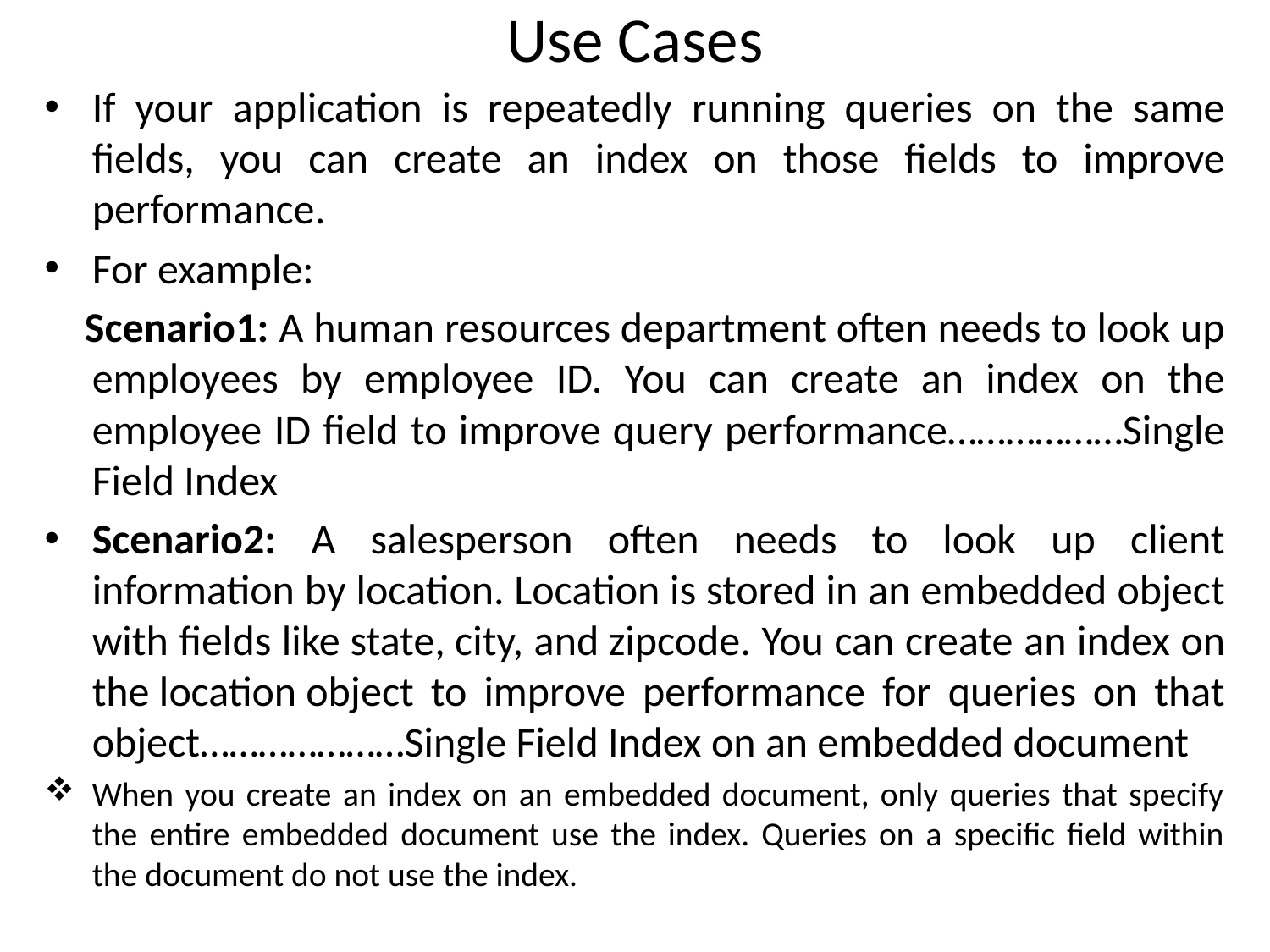

# Use Cases
If your application is repeatedly running queries on the same fields, you can create an index on those fields to improve performance.
For example:
    Scenario1: A human resources department often needs to look up employees by employee ID. You can create an index on the employee ID field to improve query performance………………Single Field Index
Scenario2: A salesperson often needs to look up client information by location. Location is stored in an embedded object with fields like state, city, and zipcode. You can create an index on the location object to improve performance for queries on that object…………………Single Field Index on an embedded document
When you create an index on an embedded document, only queries that specify the entire embedded document use the index. Queries on a specific field within the document do not use the index.